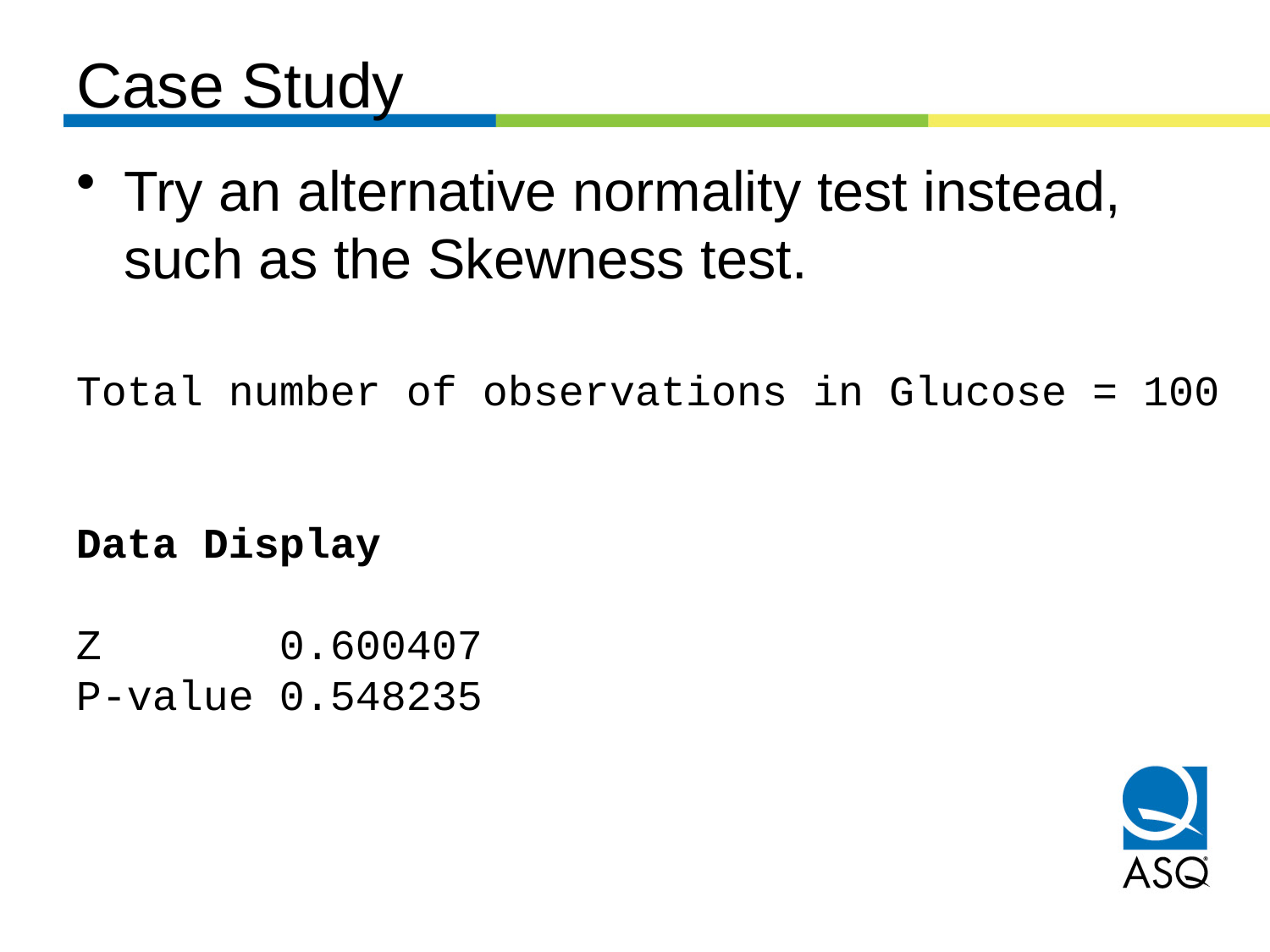

# Case Study
Try an alternative normality test instead, such as the Skewness test.

Total number of observations in Glucose = 100

Data Display

Z       0.600407
P-value 0.548235